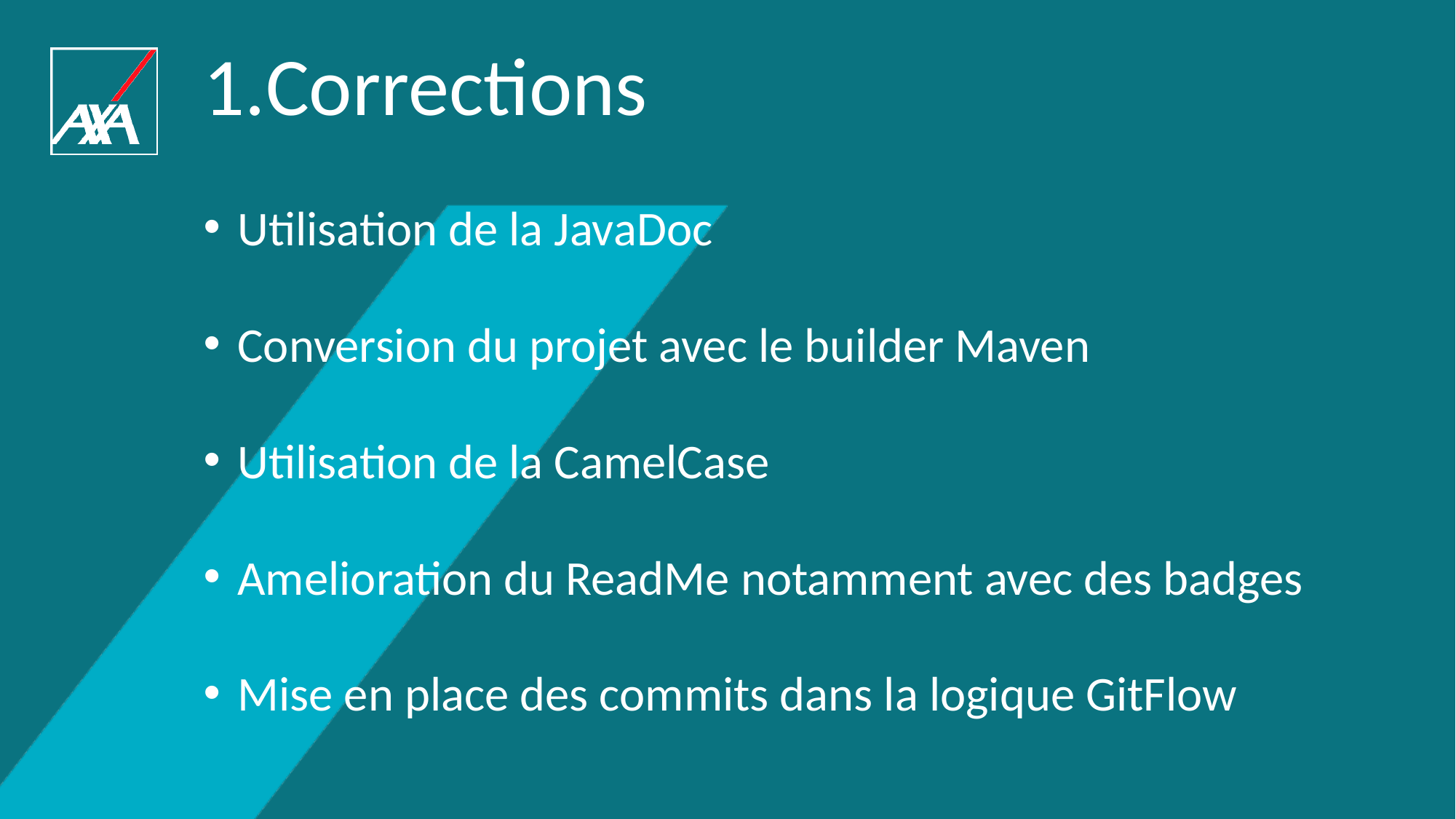

Corrections

Utilisation de la JavaDoc

Conversion du projet avec le builder Maven

Utilisation de la CamelCase

Amelioration du ReadMe notamment avec des badges

Mise en place des commits dans la logique GitFlow